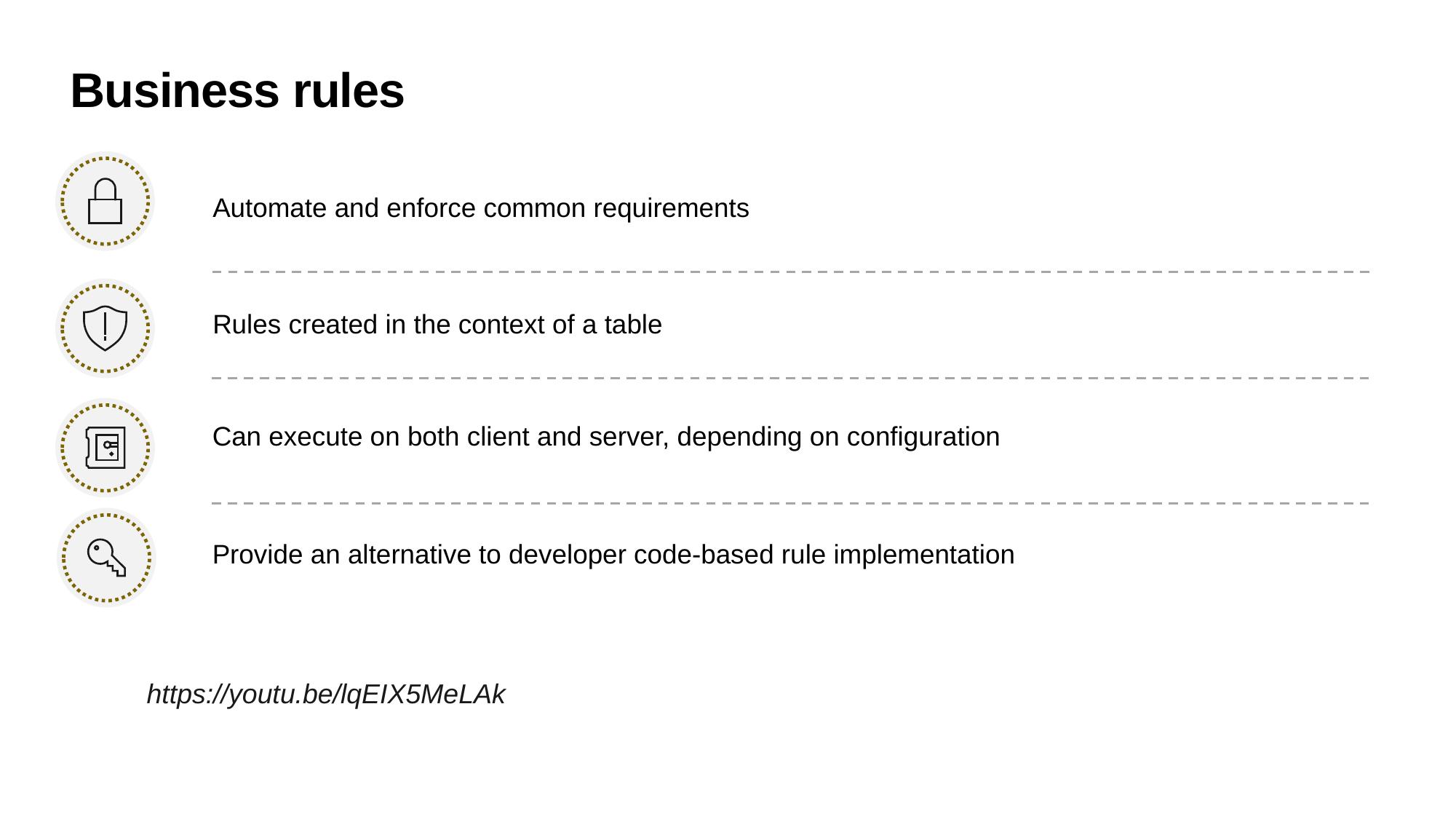

# Business rules

Automate and enforce common requirements

Rules created in the context of a table

Can execute on both client and server, depending on configuration

Provide an alternative to developer code-based rule implementation
https://youtu.be/lqEIX5MeLAk